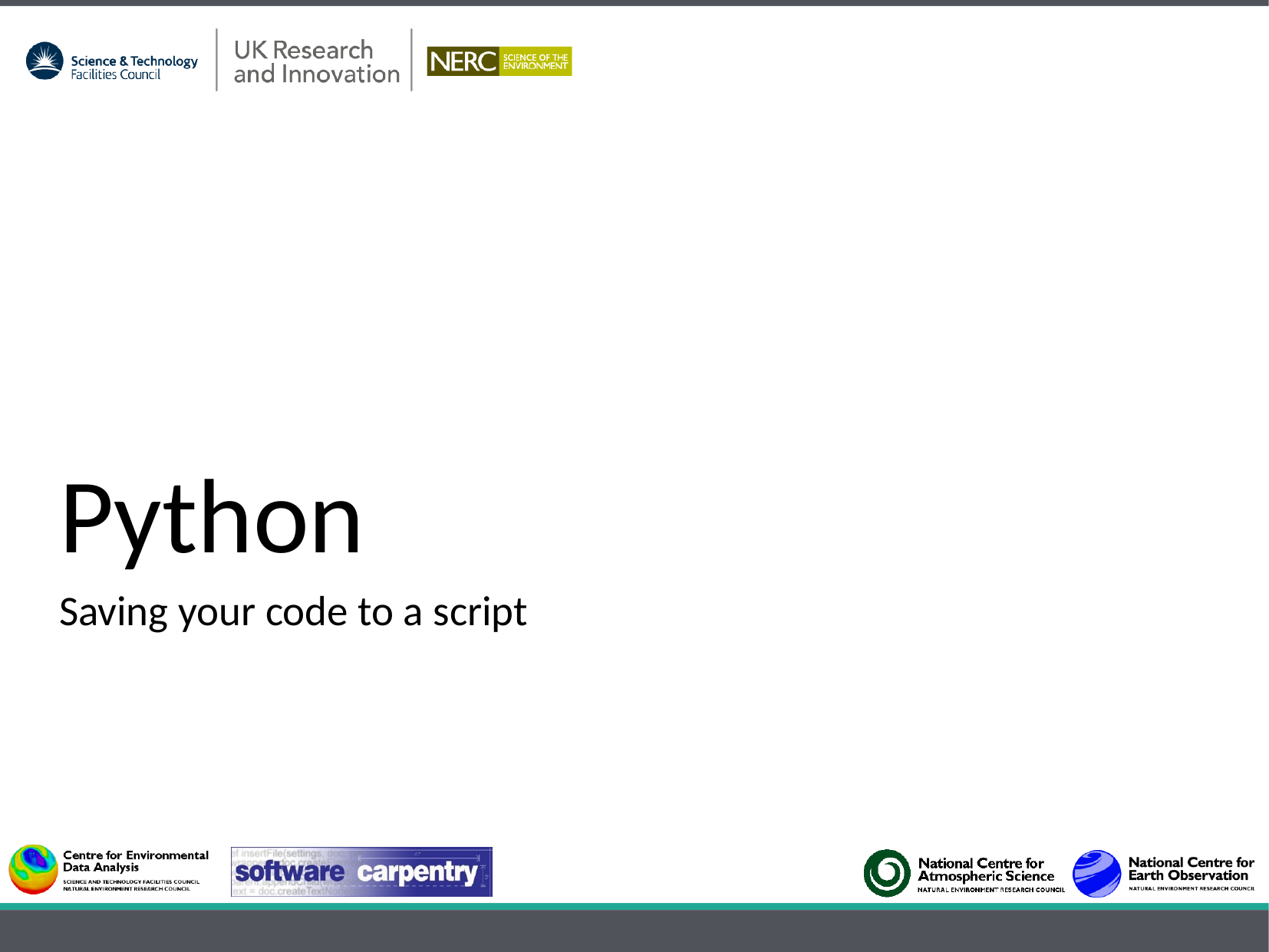

# Python
Saving your code to a script